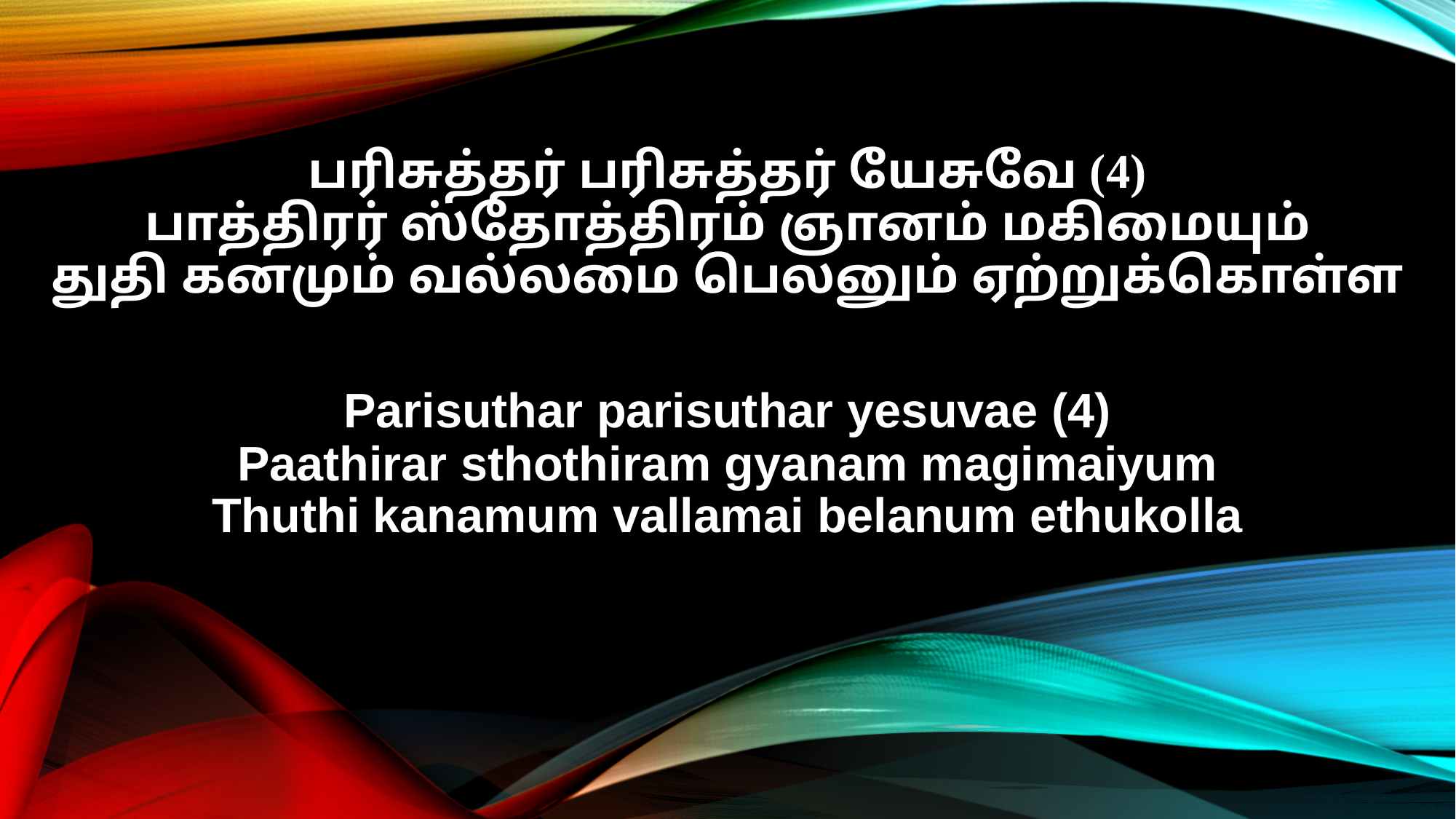

பரிசுத்தர் பரிசுத்தர் யேசுவே (4)
பாத்திரர் ஸ்தோத்திரம் ஞானம் மகிமையும்
துதி கனமும் வல்லமை பெலனும் ஏற்றுக்கொள்ள

Parisuthar parisuthar yesuvae (4)
Paathirar sthothiram gyanam magimaiyum
Thuthi kanamum vallamai belanum ethukolla